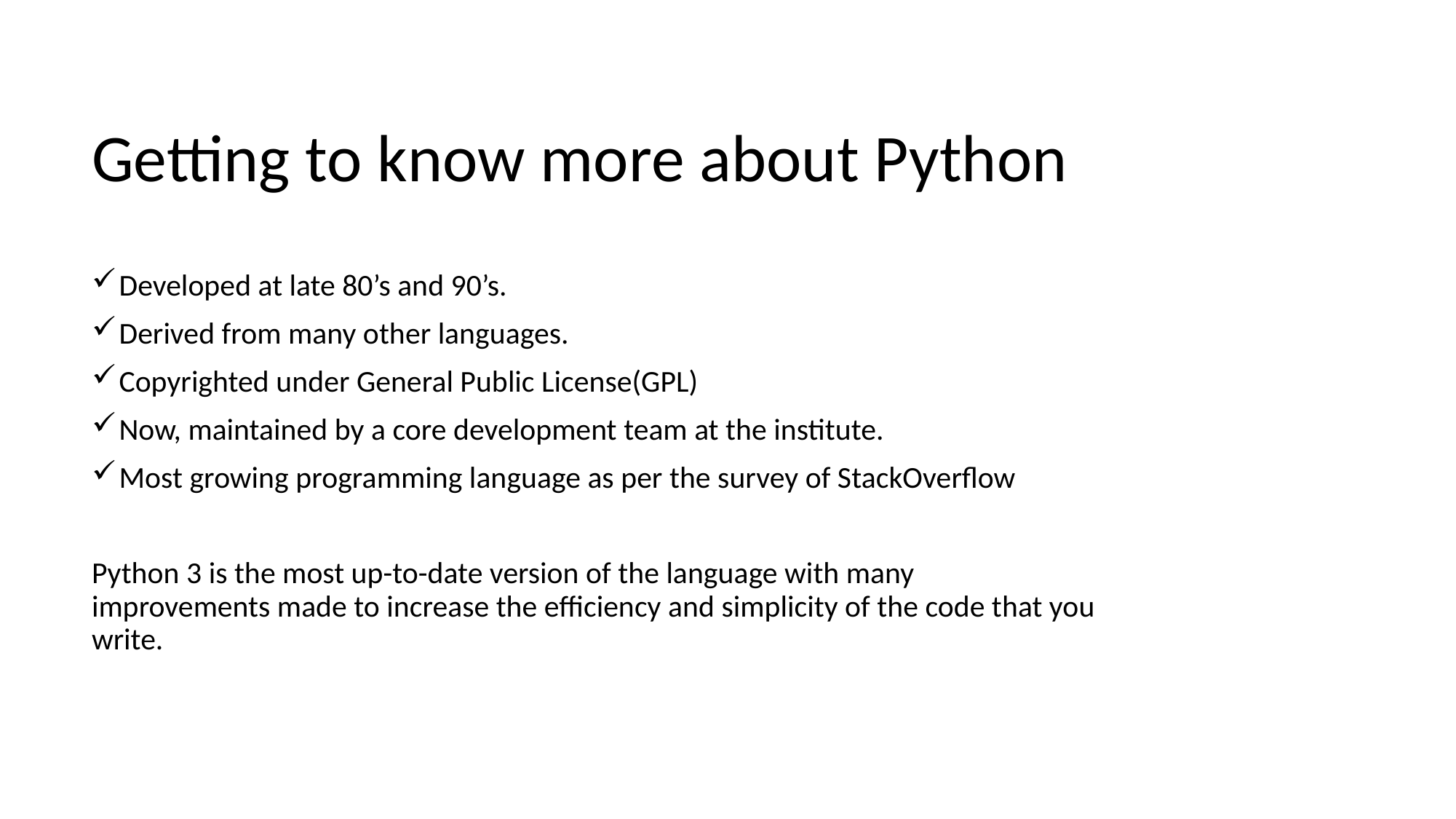

# Getting to know more about Python
Developed at late 80’s and 90’s.
Derived from many other languages.
Copyrighted under General Public License(GPL)
Now, maintained by a core development team at the institute.
Most growing programming language as per the survey of StackOverflow

Python 3 is the most up-to-date version of the language with many improvements made to increase the efficiency and simplicity of the code that you write.